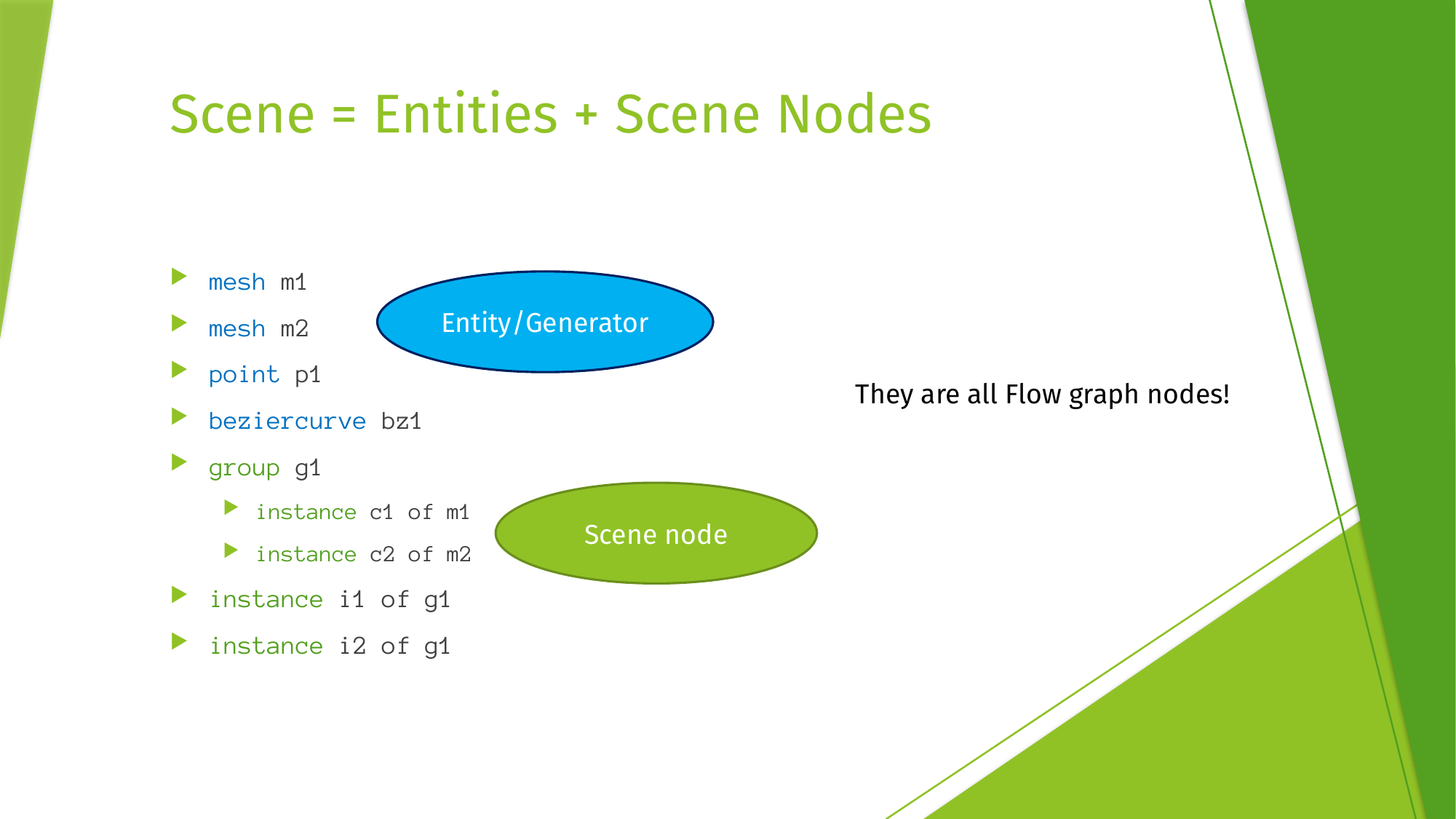

# Scene = Entities + Scene Nodes
mesh m1
mesh m2
point p1
beziercurve bz1
group g1
instance c1 of m1
instance c2 of m2
instance i1 of g1
instance i2 of g1
Entity/Generator
They are all Flow graph nodes!

Scene node